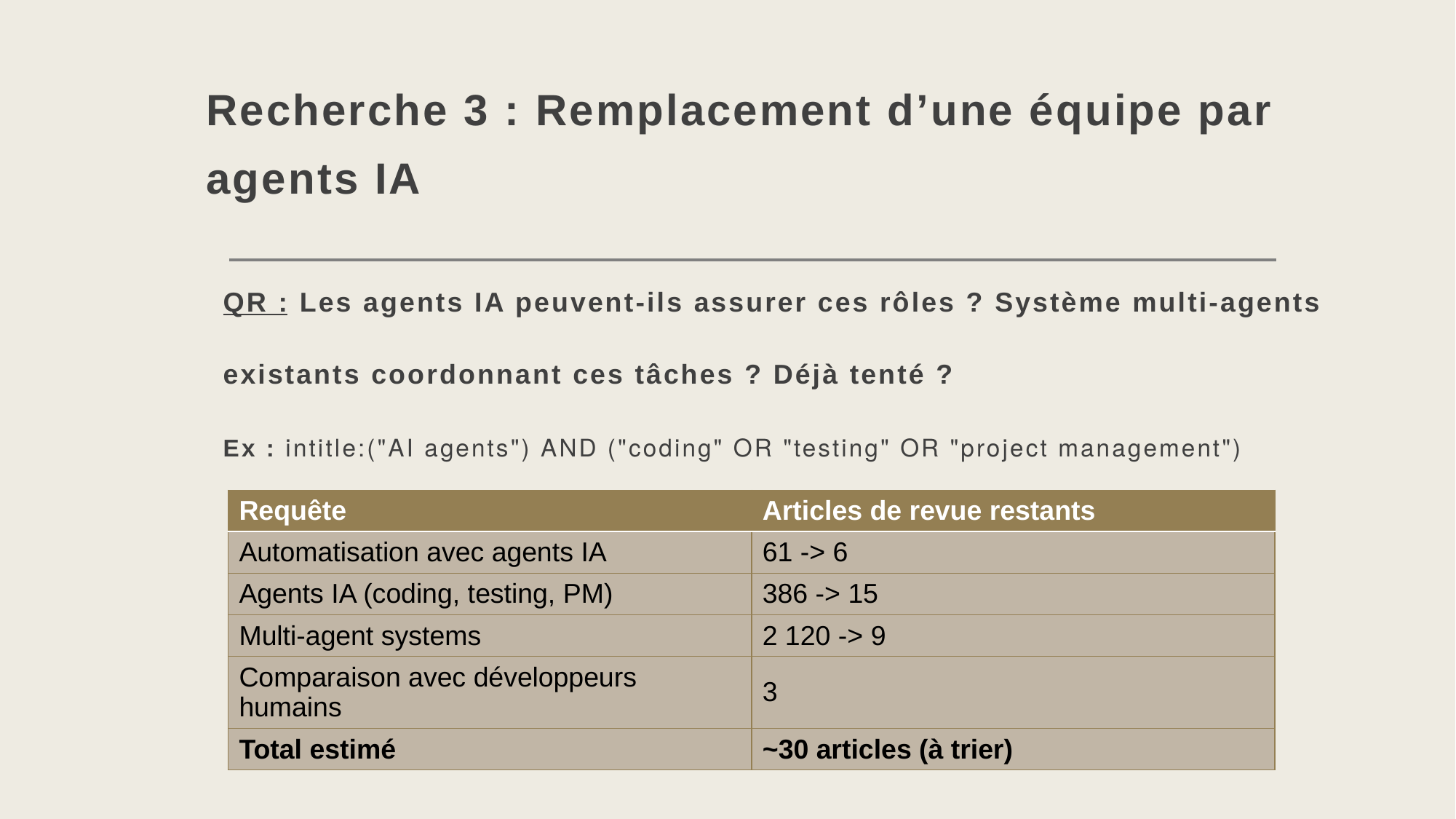

# Recherche 3 : Remplacement d’une équipe par agents IA
QR : Les agents IA peuvent-ils assurer ces rôles ? Système multi-agents existants coordonnant ces tâches ? Déjà tenté ?
Ex : intitle:("AI agents") AND ("coding" OR "testing" OR "project management")

| Requête | Articles de revue restants |
| --- | --- |
| Automatisation avec agents IA | 61 -> 6 |
| Agents IA (coding, testing, PM) | 386 -> 15 |
| Multi-agent systems | 2 120 -> 9 |
| Comparaison avec développeurs humains | 3 |
| Total estimé | ~30 articles (à trier) |